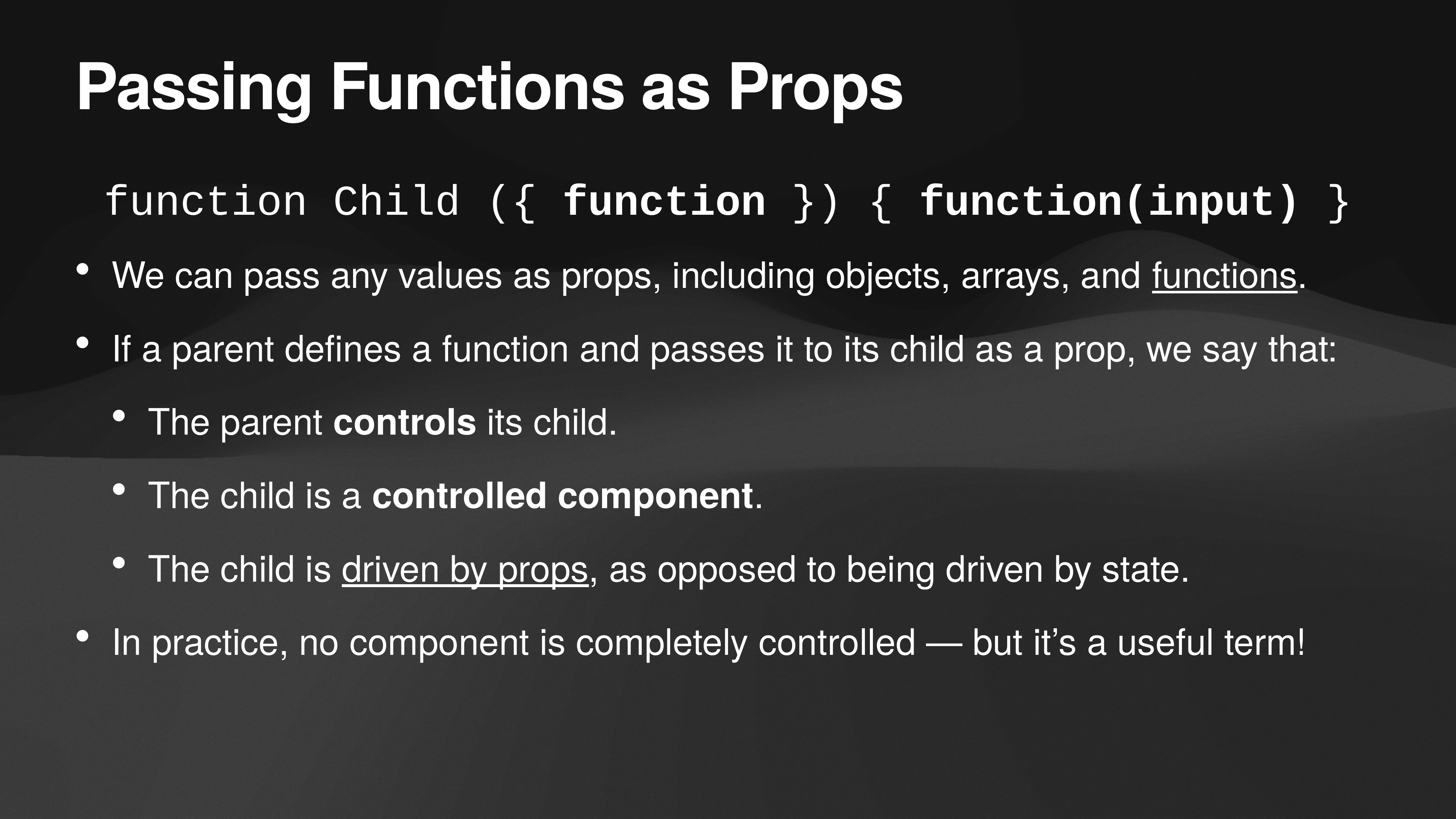

# Passing Functions as Props
function Child ({ function }) { function(input) }
We can pass any values as props, including objects, arrays, and functions.
If a parent defines a function and passes it to its child as a prop, we say that:
The parent controls its child.
The child is a controlled component.
The child is driven by props, as opposed to being driven by state.
In practice, no component is completely controlled — but it’s a useful term!